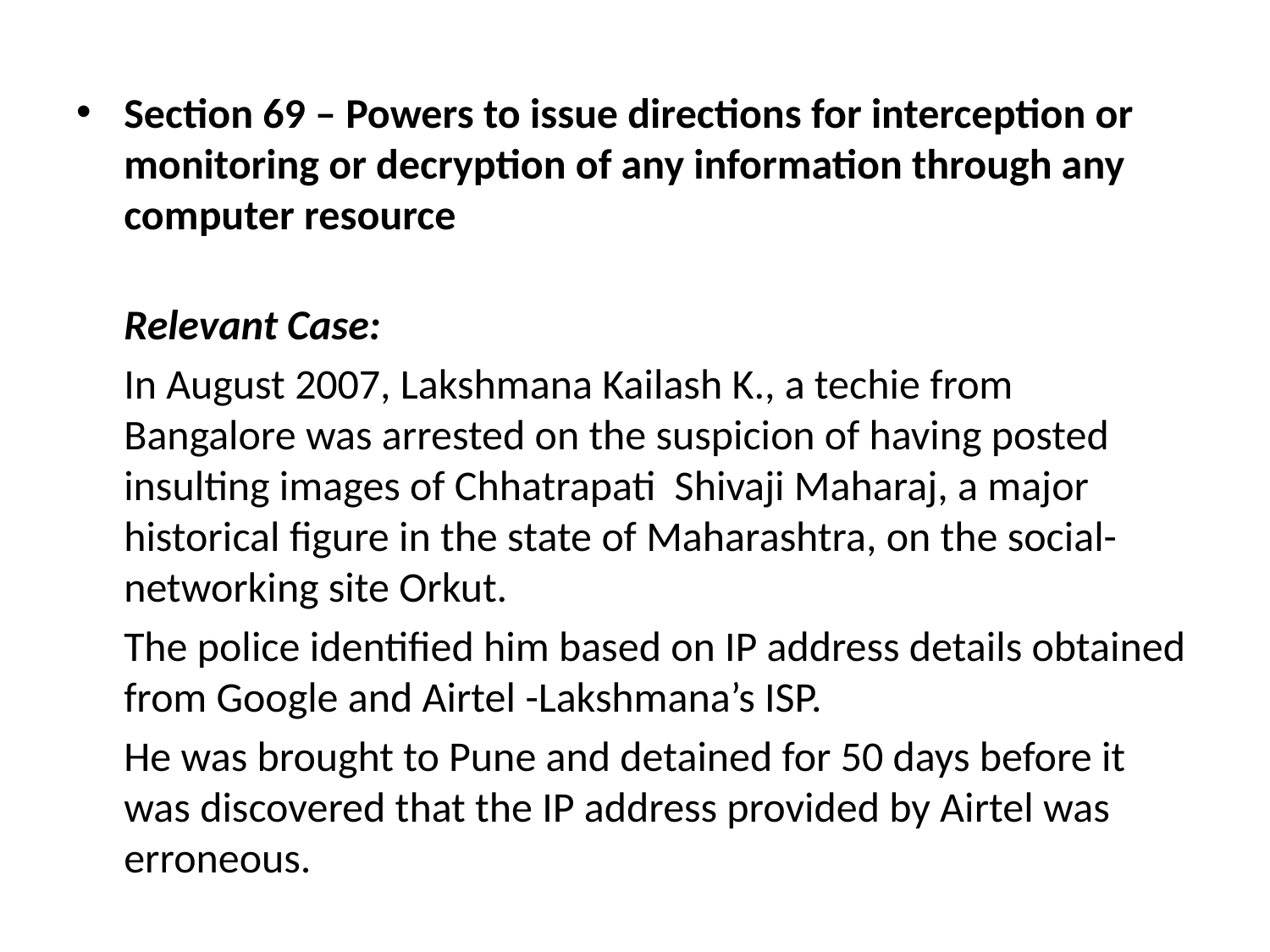

Section 69 – Powers to issue directions for interception or monitoring or decryption of any information through any computer resource
Relevant Case:
	In August 2007, Lakshmana Kailash K., a techie from Bangalore was arrested on the suspicion of having posted insulting images of Chhatrapati  Shivaji Maharaj, a major historical figure in the state of Maharashtra, on the social-networking site Orkut.
	The police identified him based on IP address details obtained from Google and Airtel -Lakshmana’s ISP.
	He was brought to Pune and detained for 50 days before it was discovered that the IP address provided by Airtel was erroneous.